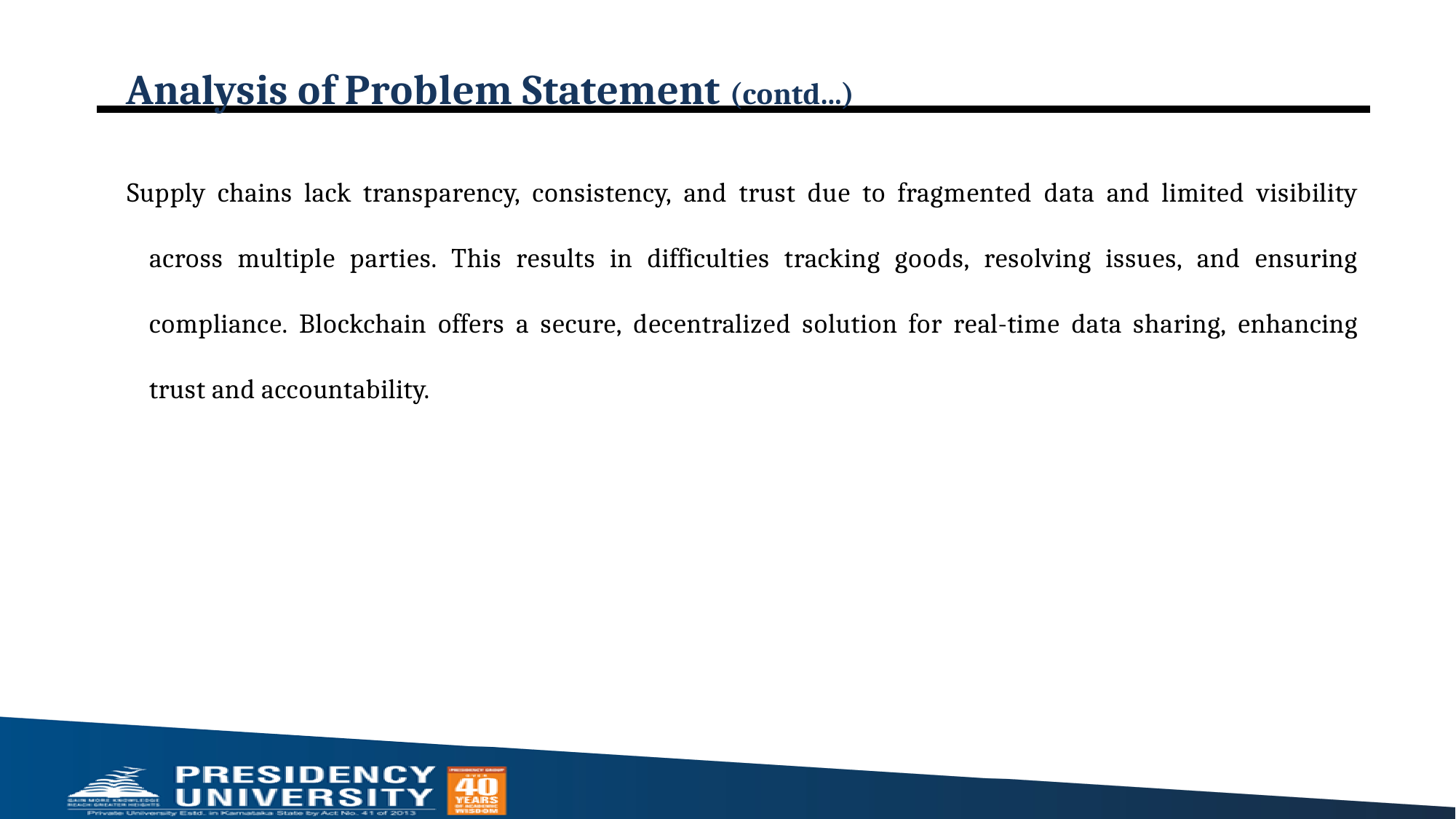

# Analysis of Problem Statement (contd...)
Supply chains lack transparency, consistency, and trust due to fragmented data and limited visibility across multiple parties. This results in difficulties tracking goods, resolving issues, and ensuring compliance. Blockchain offers a secure, decentralized solution for real-time data sharing, enhancing trust and accountability.